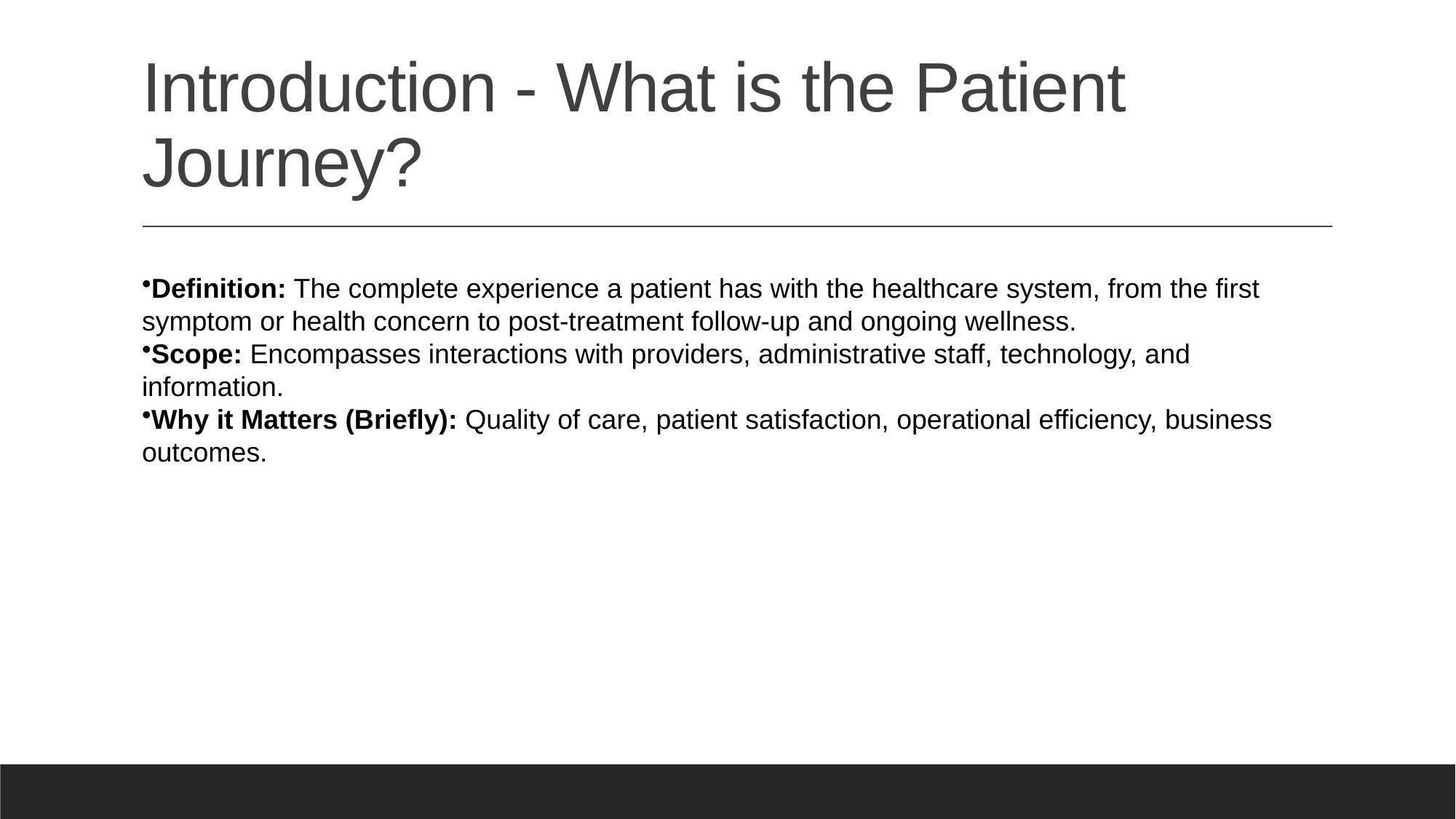

# Introduction - What is the Patient Journey?
Definition: The complete experience a patient has with the healthcare system, from the first symptom or health concern to post-treatment follow-up and ongoing wellness.
Scope: Encompasses interactions with providers, administrative staff, technology, and information.
Why it Matters (Briefly): Quality of care, patient satisfaction, operational efficiency, business outcomes.